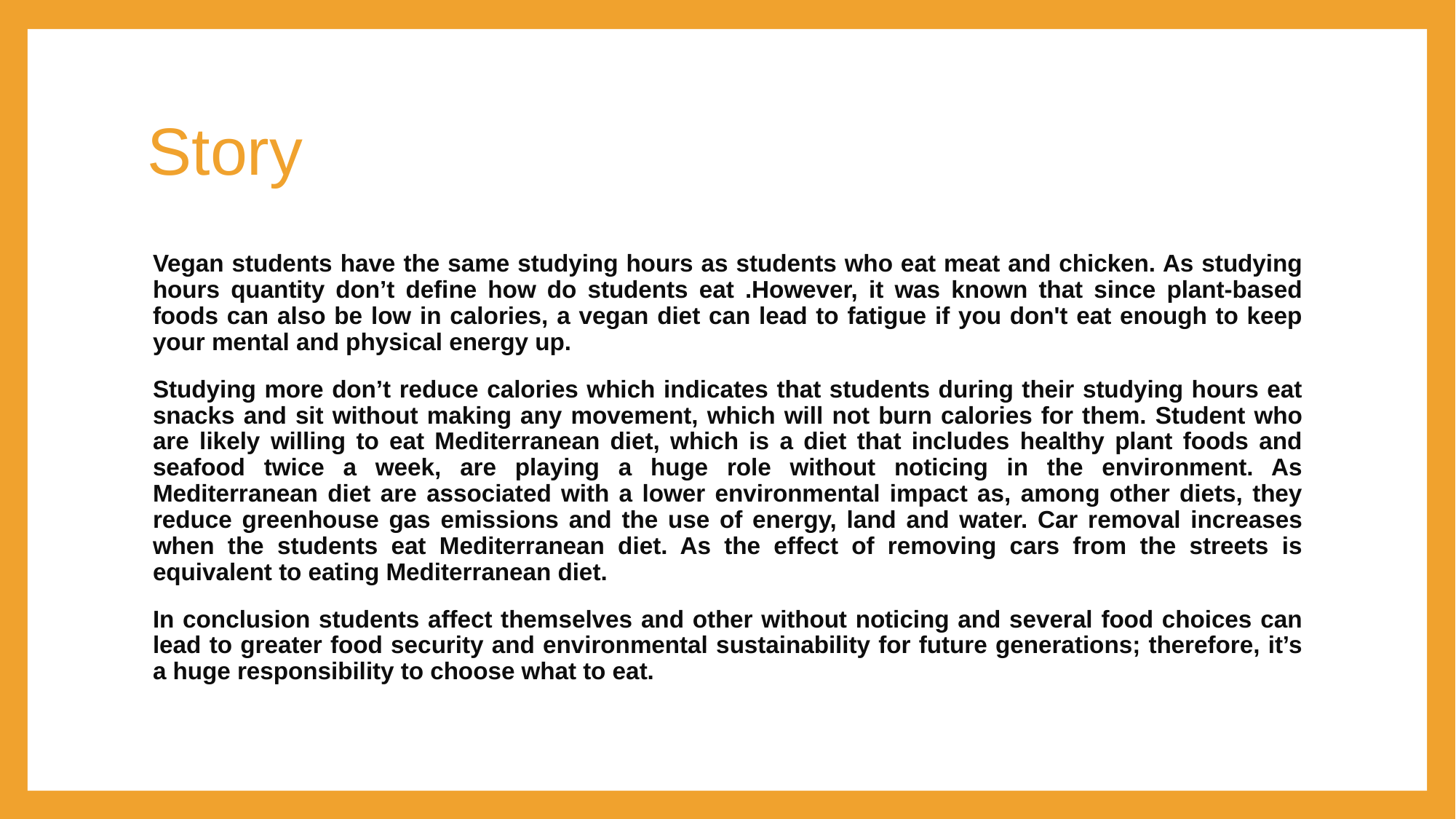

# Story
Vegan students have the same studying hours as students who eat meat and chicken. As studying hours quantity don’t define how do students eat .However, it was known that since plant-based foods can also be low in calories, a vegan diet can lead to fatigue if you don't eat enough to keep your mental and physical energy up.
Studying more don’t reduce calories which indicates that students during their studying hours eat snacks and sit without making any movement, which will not burn calories for them. Student who are likely willing to eat Mediterranean diet, which is a diet that includes healthy plant foods and seafood twice a week, are playing a huge role without noticing in the environment. As Mediterranean diet are associated with a lower environmental impact as, among other diets, they reduce greenhouse gas emissions and the use of energy, land and water. Car removal increases when the students eat Mediterranean diet. As the effect of removing cars from the streets is equivalent to eating Mediterranean diet.
In conclusion students affect themselves and other without noticing and several food choices can lead to greater food security and environmental sustainability for future generations; therefore, it’s a huge responsibility to choose what to eat.